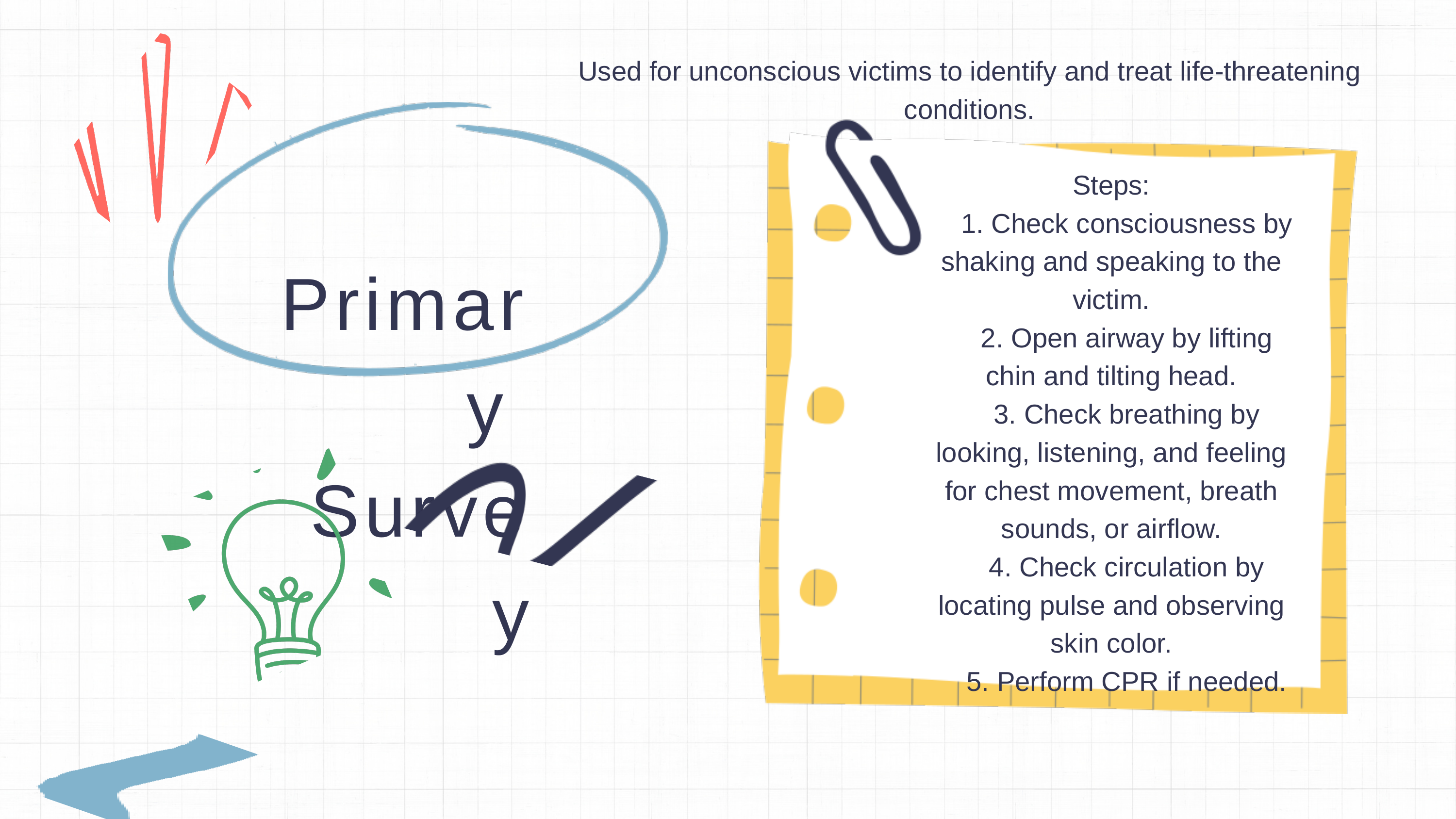

Used for unconscious victims to identify and treat life-threatening conditions.

 Primary
Survey
Steps:
    1. Check consciousness by shaking and speaking to the victim.
    2. Open airway by lifting chin and tilting head.
    3. Check breathing by looking, listening, and feeling for chest movement, breath sounds, or airflow.
    4. Check circulation by locating pulse and observing skin color.
    5. Perform CPR if needed.